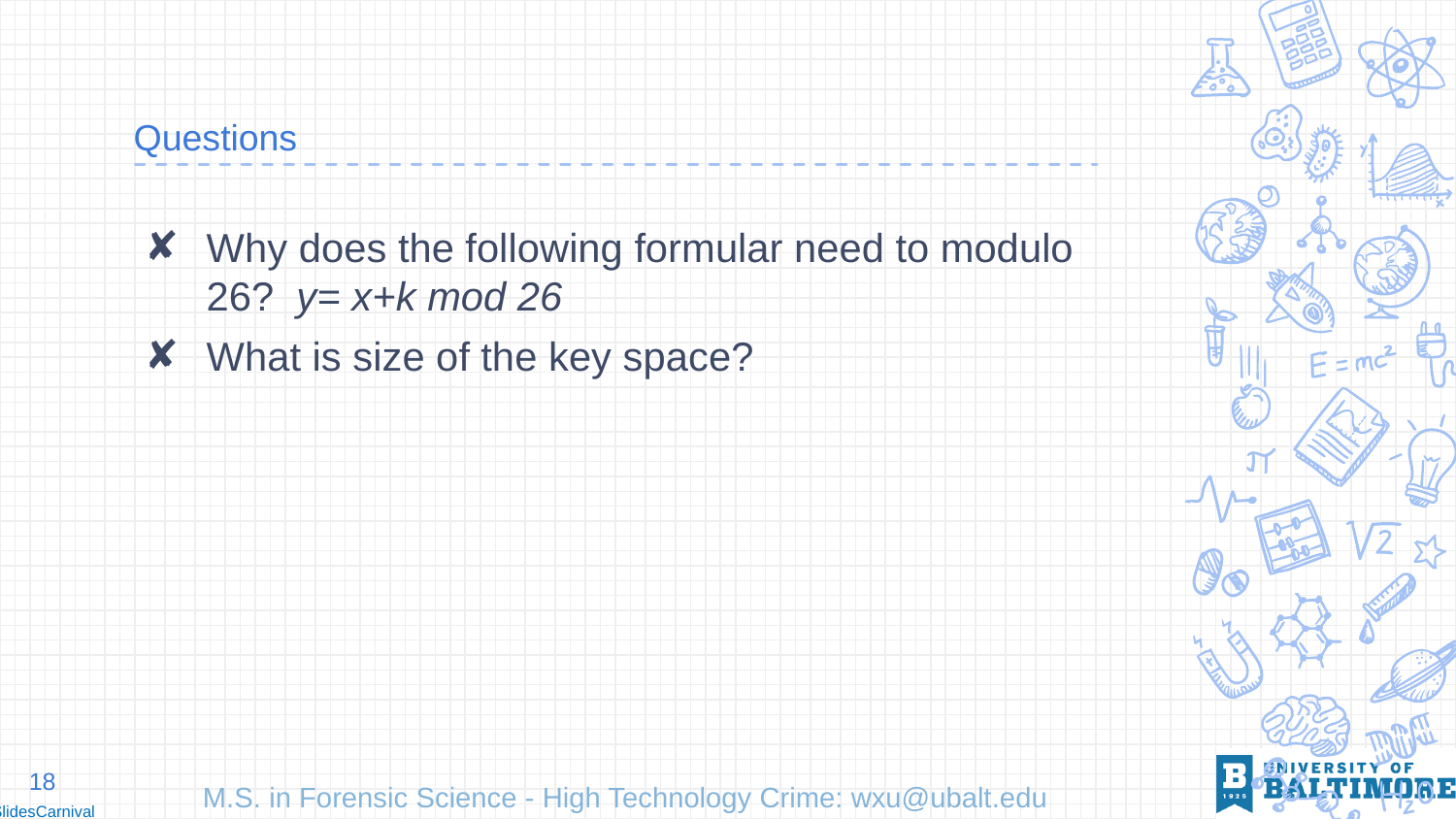

# Questions
Why does the following formular need to modulo 26?  y= x+k mod 26
What is size of the key space?

18